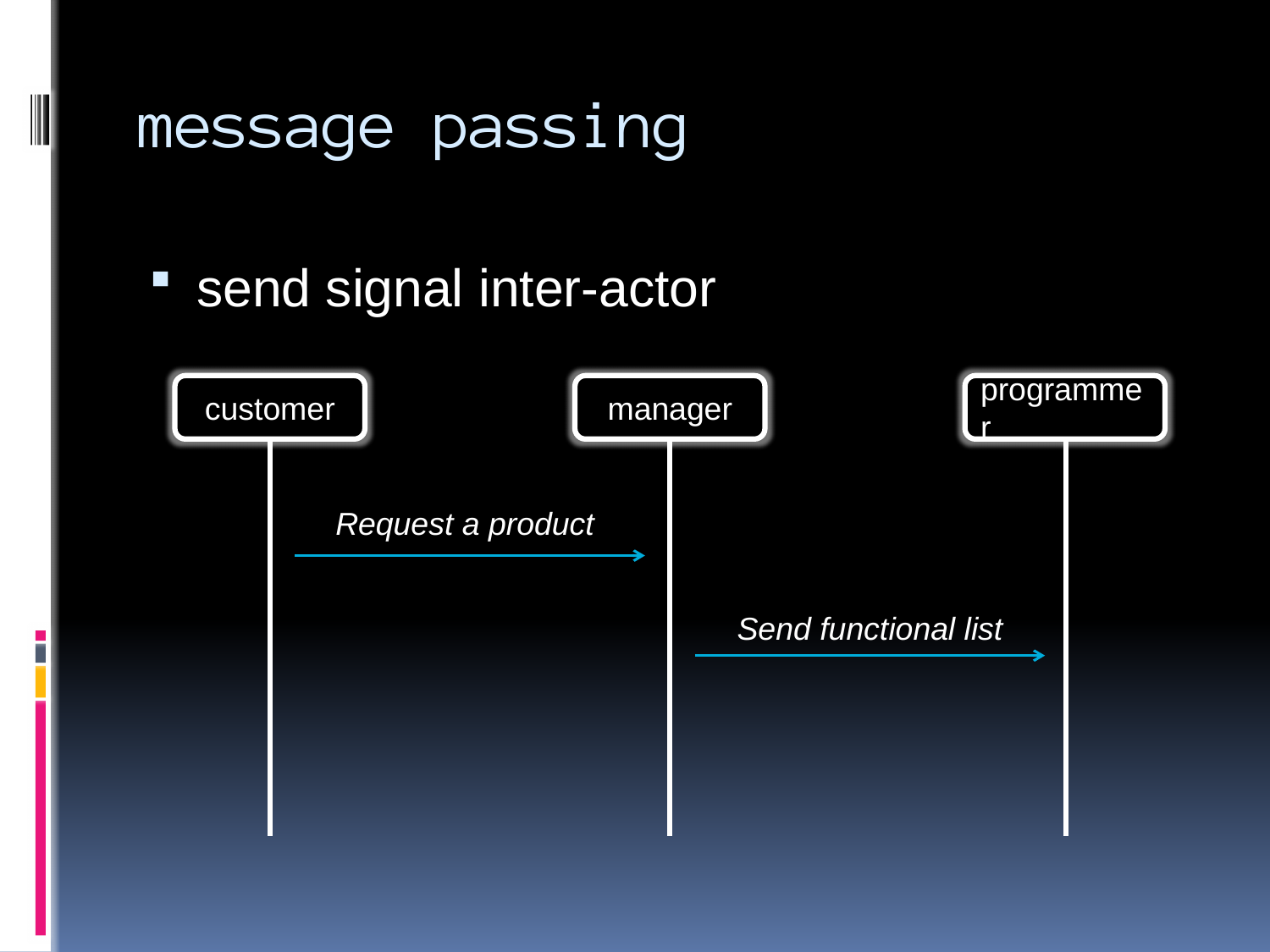

# message passing
send signal inter-actor
customer
manager
programmer
Request a product
Send functional list